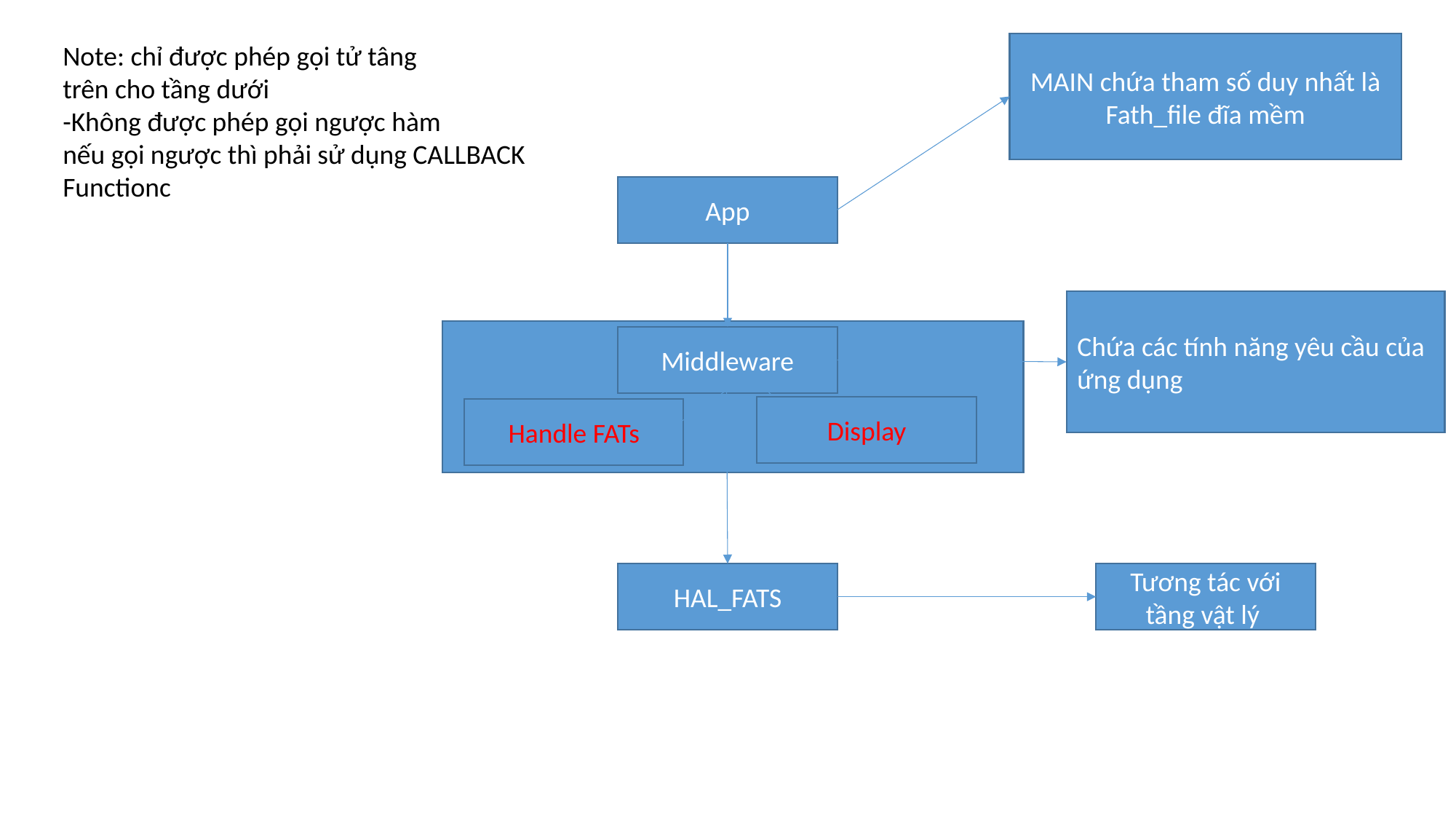

Note: chỉ được phép gọi tử tâng
trên cho tầng dưới
-Không được phép gọi ngược hàm
nếu gọi ngược thì phải sử dụng CALLBACK
Functionc
MAIN chứa tham số duy nhất là Fath_file đĩa mềm
App
Chứa các tính năng yêu cầu của ứng dụng

Middleware
Display
Handle FATs
HAL_FATS
Tương tác với tầng vật lý